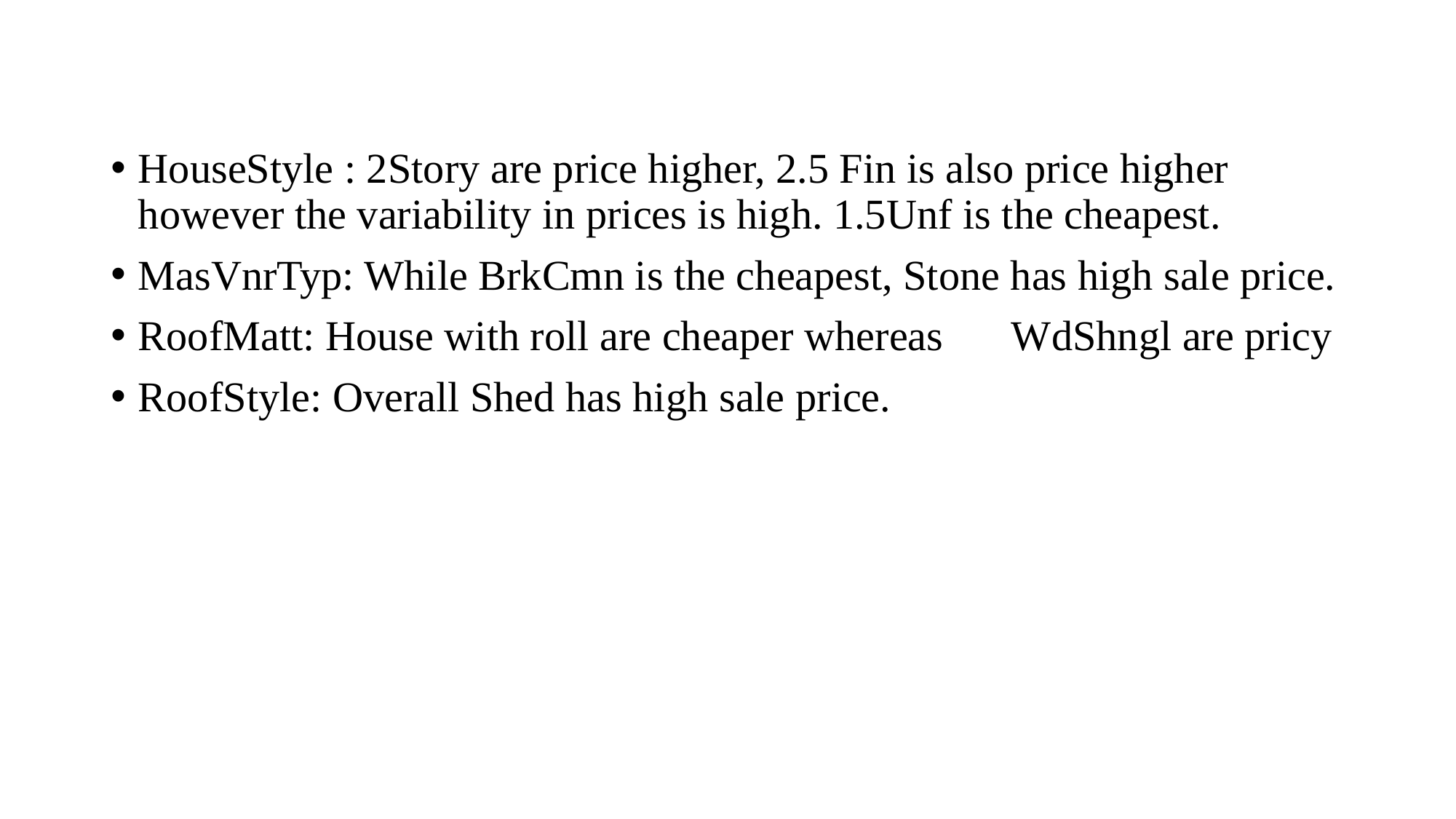

HouseStyle : 2Story are price higher, 2.5 Fin is also price higher however the variability in prices is high. 1.5Unf is the cheapest.
MasVnrTyp: While BrkCmn is the cheapest, Stone has high sale price.
RoofMatt: House with roll are cheaper whereas 	WdShngl are pricy
RoofStyle: Overall Shed has high sale price.